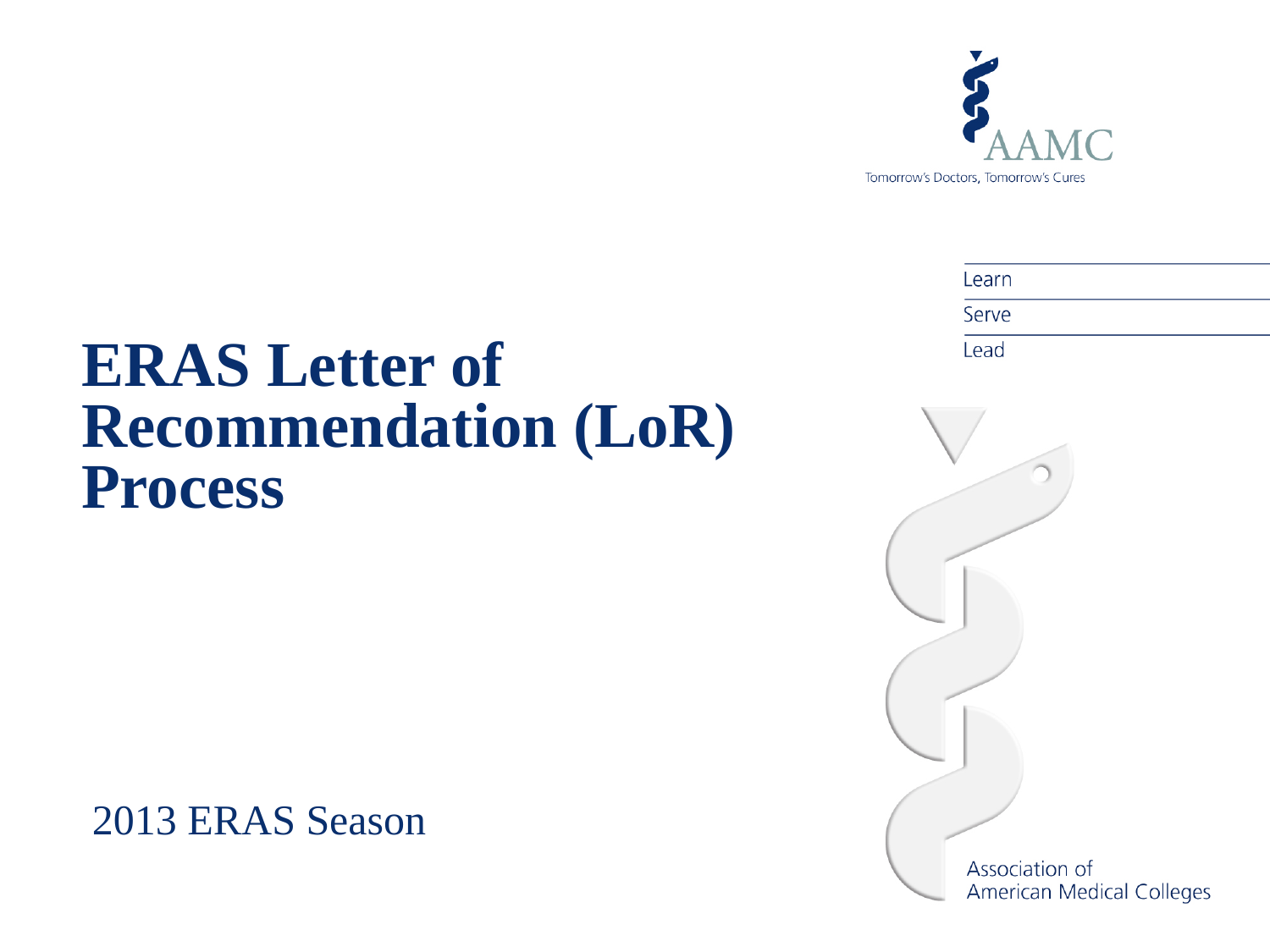

ERAS Letter of Recommendation (LoR) Process
2013 ERAS Season